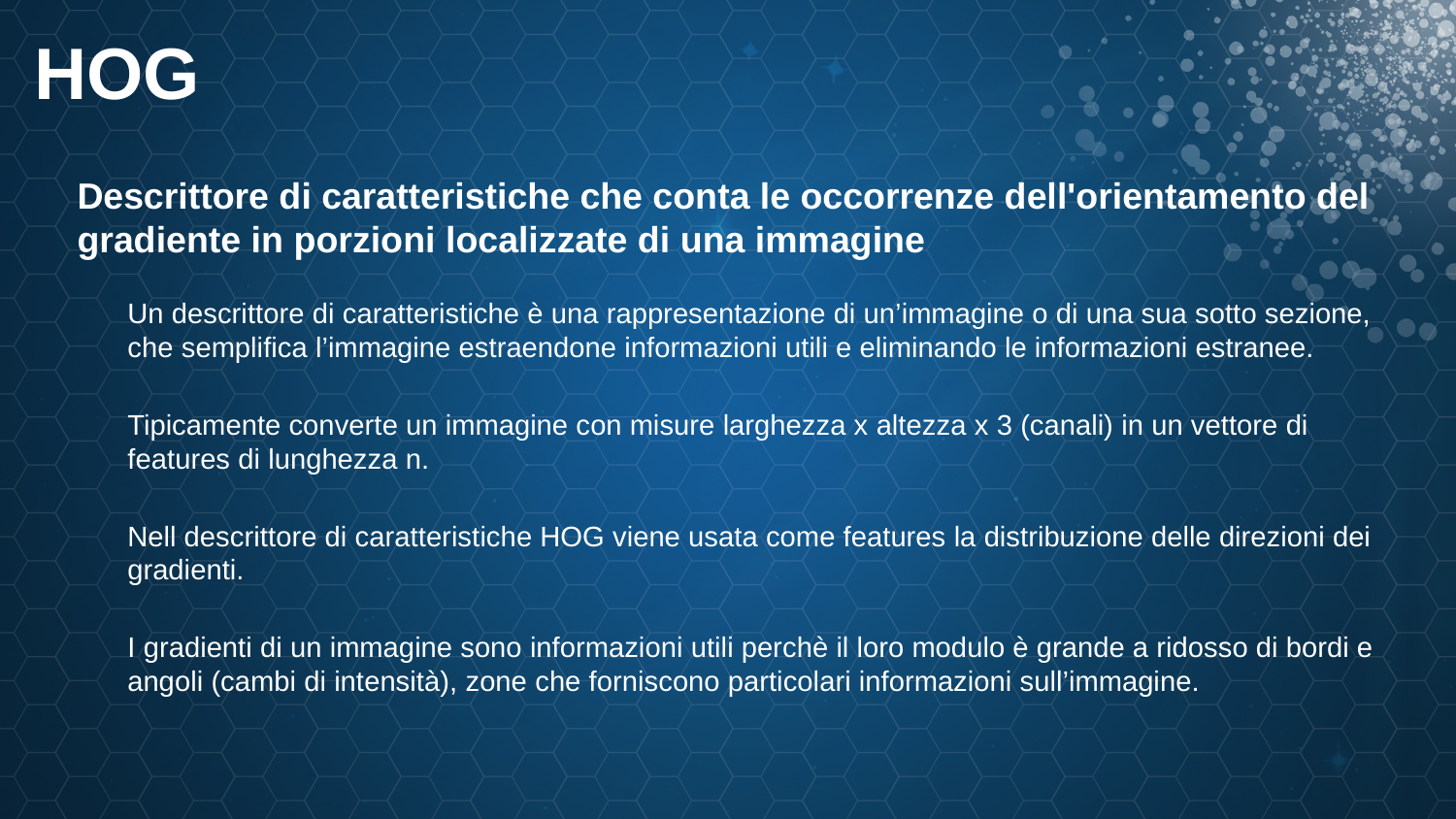

HOG
Descrittore di caratteristiche che conta le occorrenze dell'orientamento del gradiente in porzioni localizzate di una immagine
Un descrittore di caratteristiche è una rappresentazione di un’immagine o di una sua sotto sezione, che semplifica l’immagine estraendone informazioni utili e eliminando le informazioni estranee.

Tipicamente converte un immagine con misure larghezza x altezza x 3 (canali) in un vettore di features di lunghezza n.

Nell descrittore di caratteristiche HOG viene usata come features la distribuzione delle direzioni dei gradienti.

I gradienti di un immagine sono informazioni utili perchè il loro modulo è grande a ridosso di bordi e angoli (cambi di intensità), zone che forniscono particolari informazioni sull’immagine.